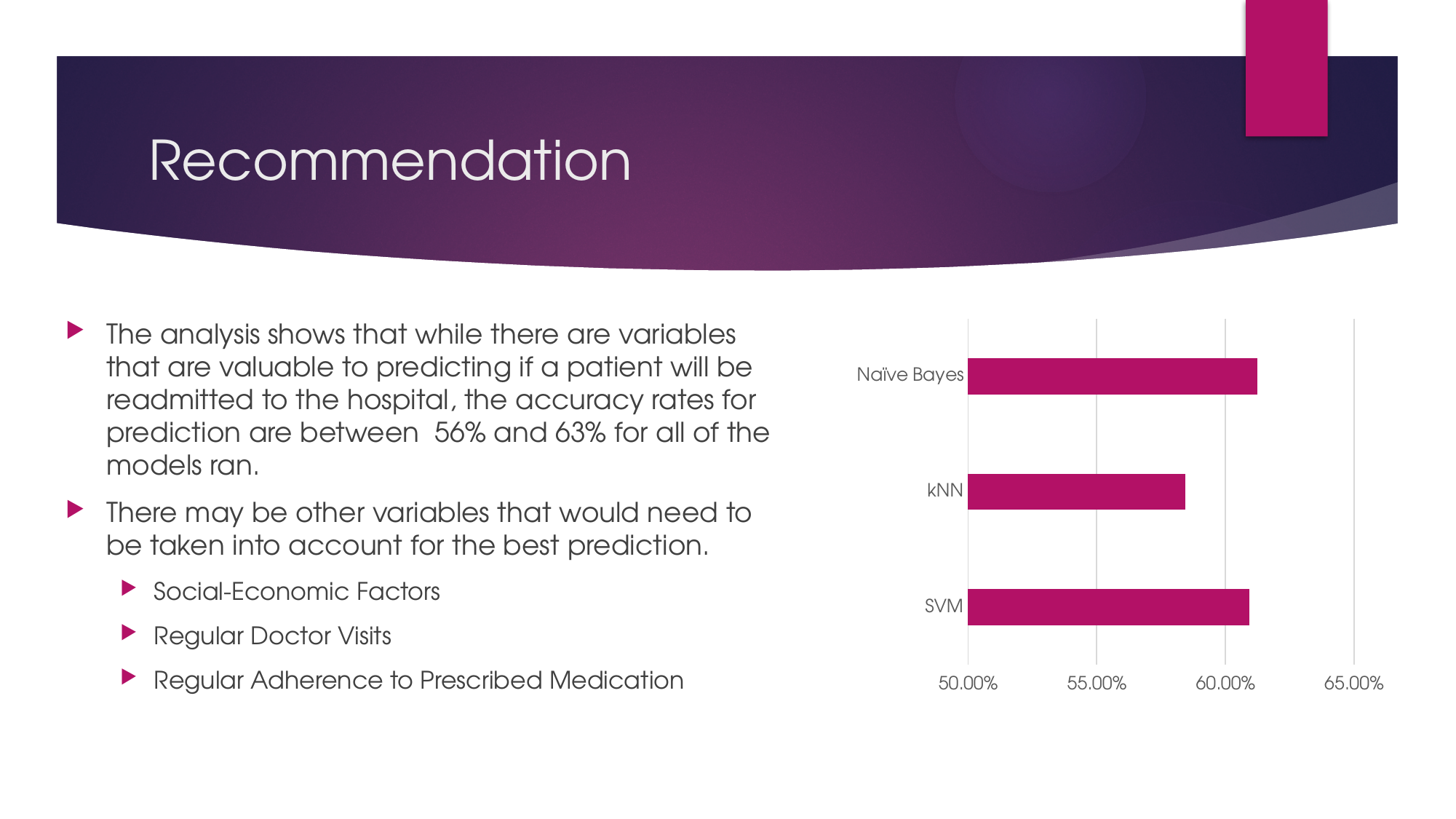

# Recommendation
The analysis shows that while there are variables that are valuable to predicting if a patient will be readmitted to the hospital, the accuracy rates for prediction are between  56% and 63% for all of the models ran.
There may be other variables that would need to be taken into account for the best prediction.
Social-Economic Factors
Regular Doctor Visits
Regular Adherence to Prescribed Medication

### Chart

| Category | Values |
|---|---|
| SVM | 0.6094 |
| kNN | 0.5844 |
| Naïve Bayes | 0.6124 |